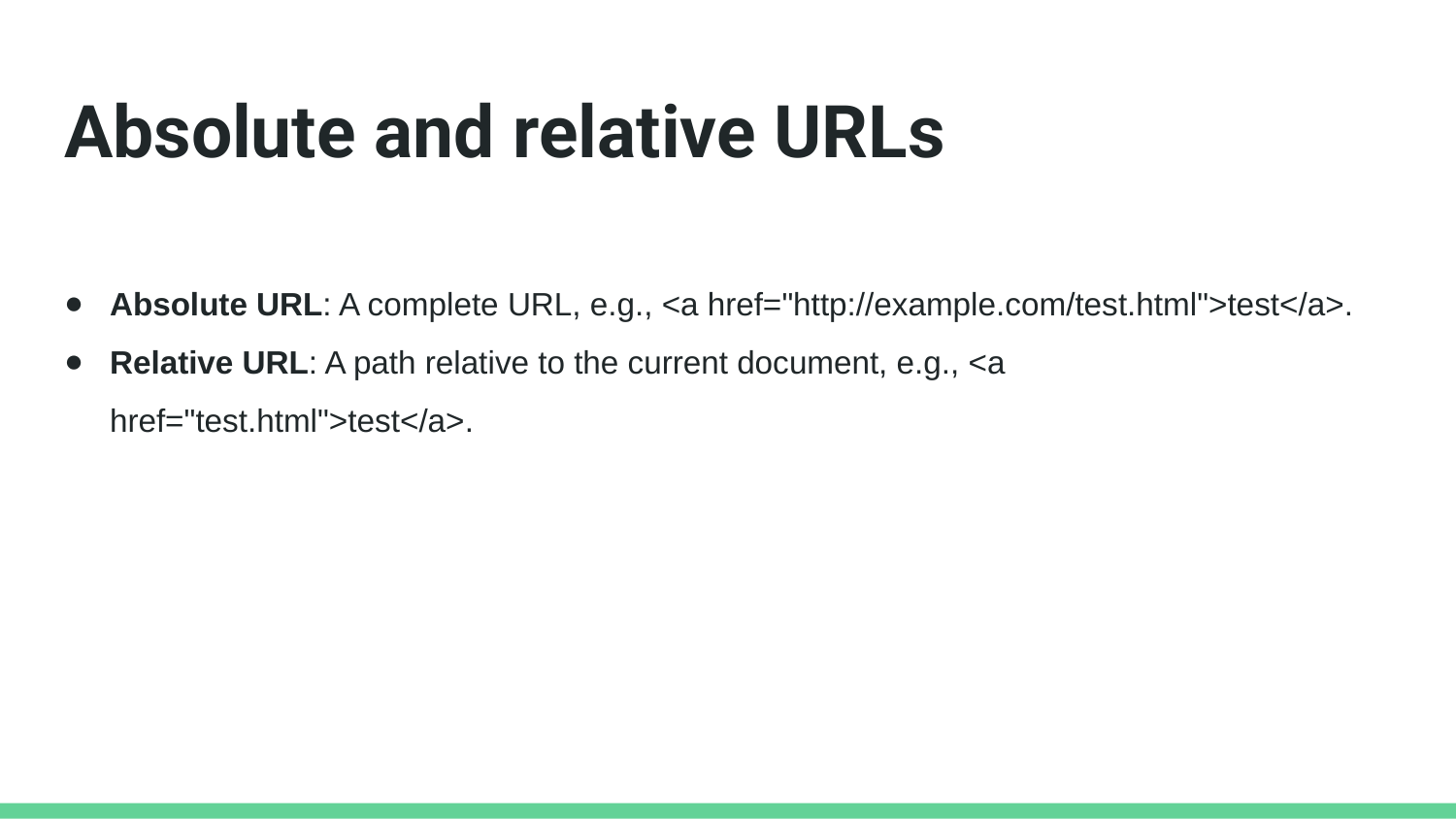

# Absolute and relative URLs

Absolute URL: A complete URL, e.g., <a href="http://example.com/test.html">test</a>.
Relative URL: A path relative to the current document, e.g., <a href="test.html">test</a>.